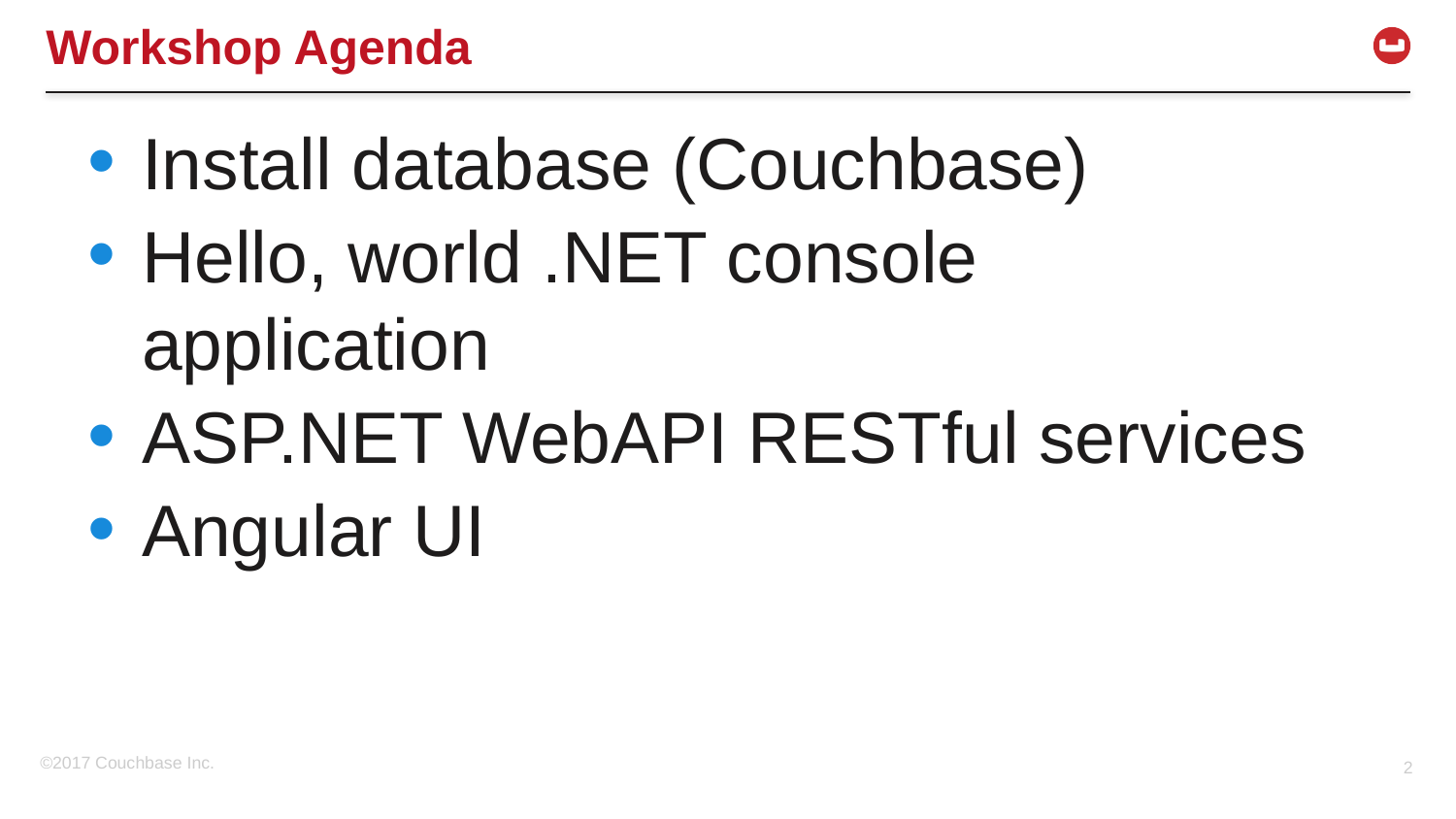

# Workshop Agenda
Install database (Couchbase)
Hello, world .NET console application
ASP.NET WebAPI RESTful services
Angular UI